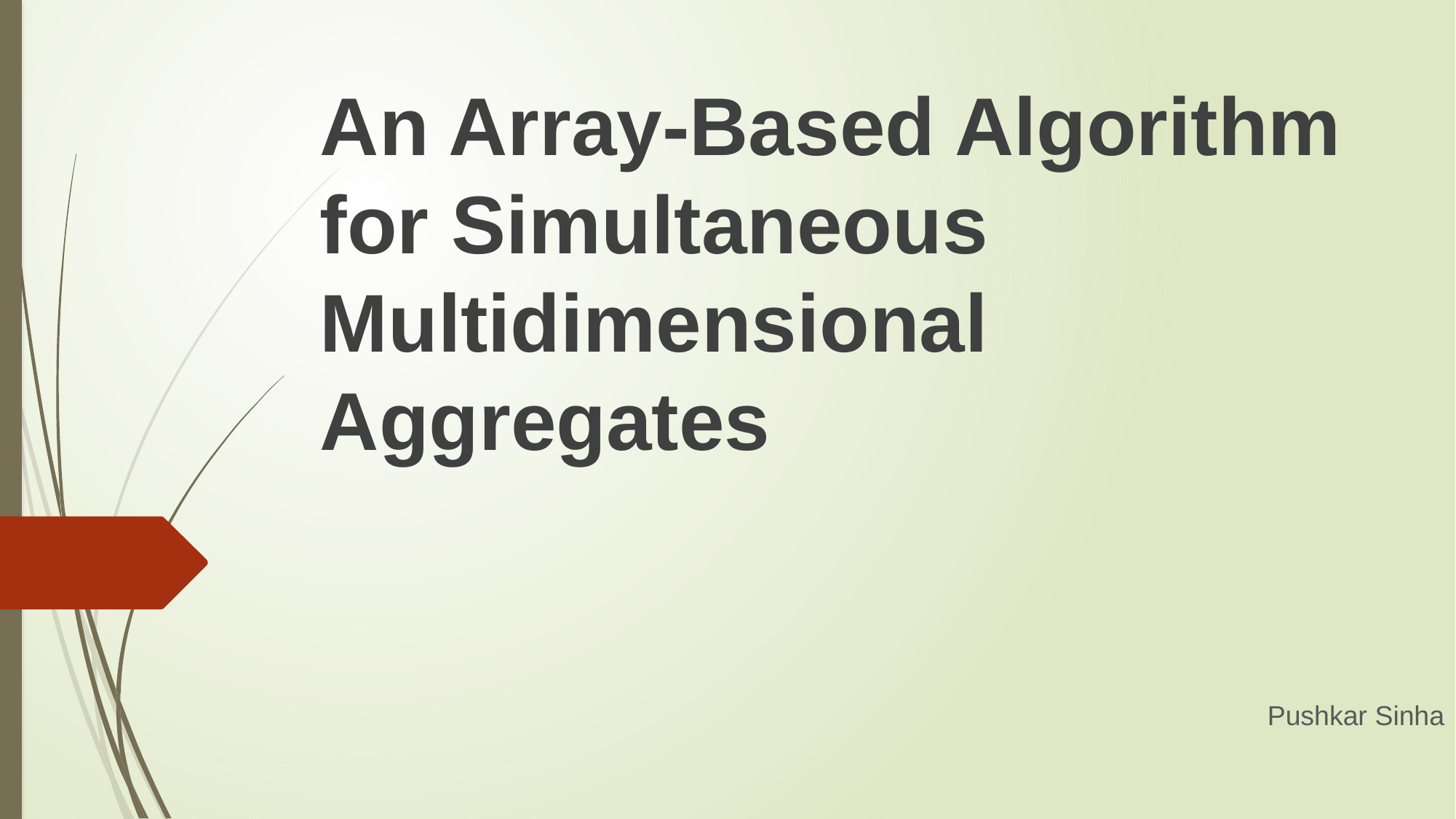

# An Array-Based Algorithm for Simultaneous Multidimensional Aggregates
Pushkar Sinha